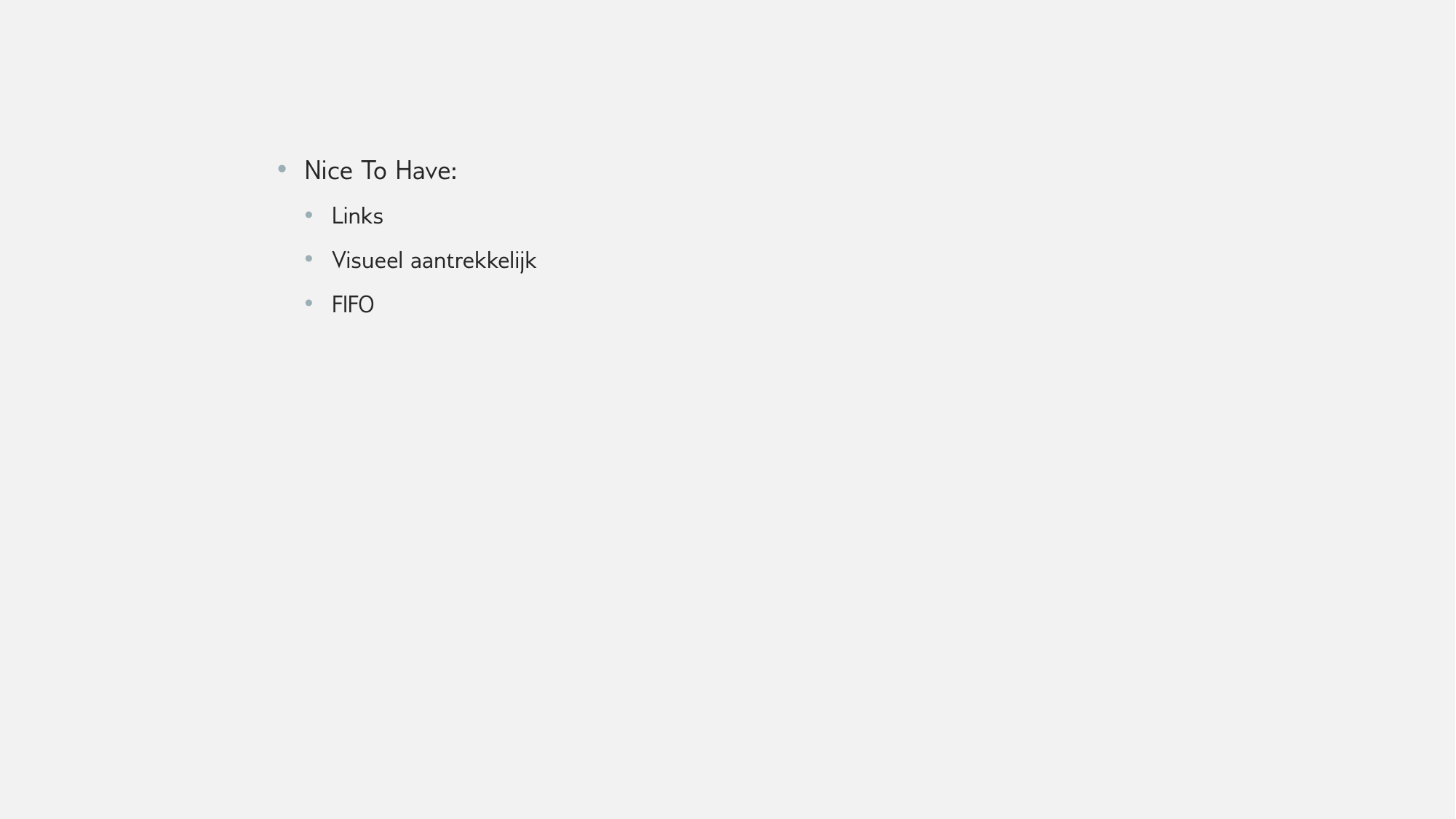

Nice To Have:
Links
Visueel aantrekkelijk
FIFO